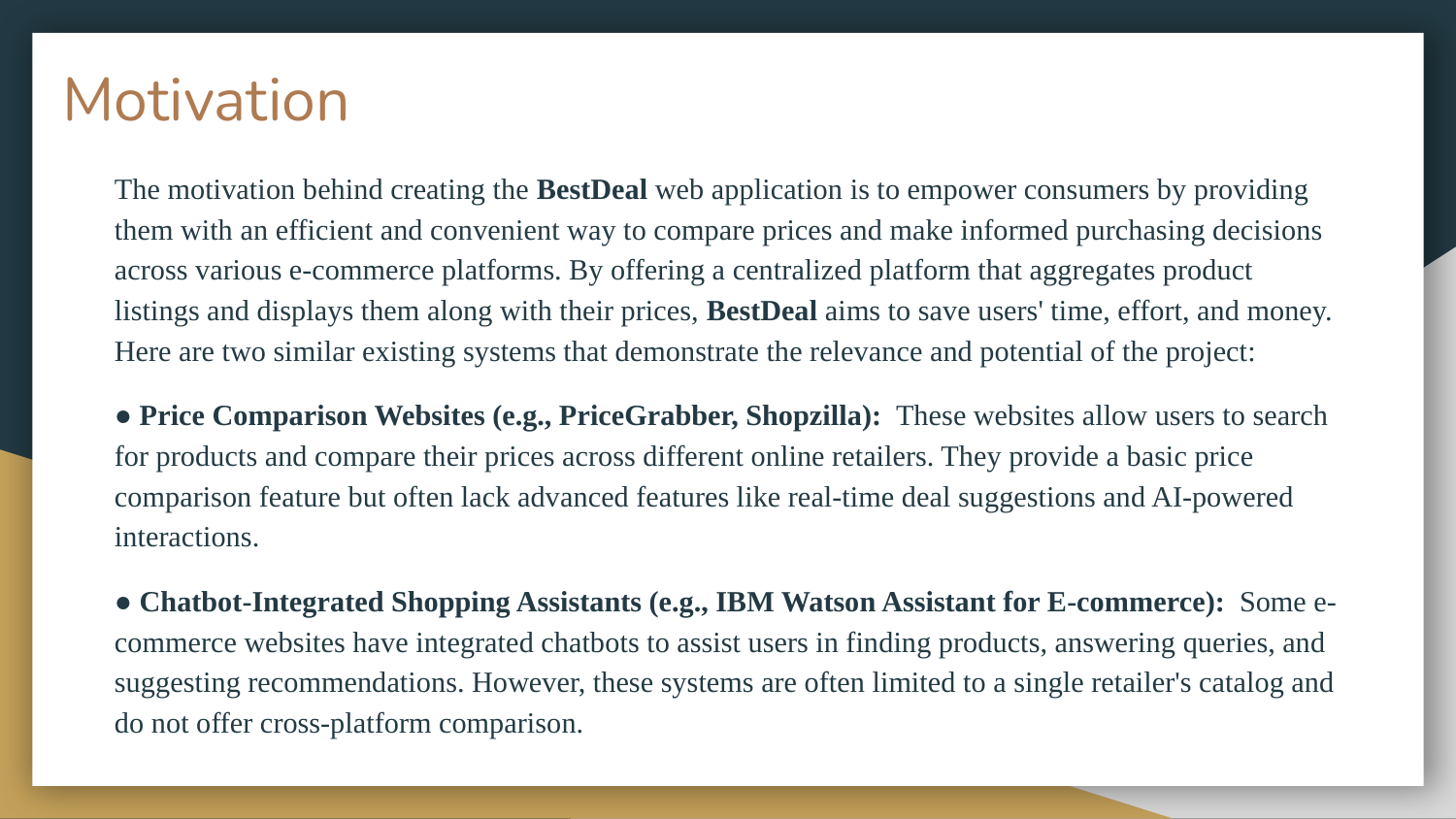

# Motivation
The motivation behind creating the BestDeal web application is to empower consumers by providing them with an efficient and convenient way to compare prices and make informed purchasing decisions across various e-commerce platforms. By offering a centralized platform that aggregates product listings and displays them along with their prices, BestDeal aims to save users' time, effort, and money. Here are two similar existing systems that demonstrate the relevance and potential of the project:
● Price Comparison Websites (e.g., PriceGrabber, Shopzilla):  These websites allow users to search for products and compare their prices across different online retailers. They provide a basic price comparison feature but often lack advanced features like real-time deal suggestions and AI-powered interactions.
● Chatbot-Integrated Shopping Assistants (e.g., IBM Watson Assistant for E-commerce):  Some e-commerce websites have integrated chatbots to assist users in finding products, answering queries, and suggesting recommendations. However, these systems are often limited to a single retailer's catalog and do not offer cross-platform comparison.